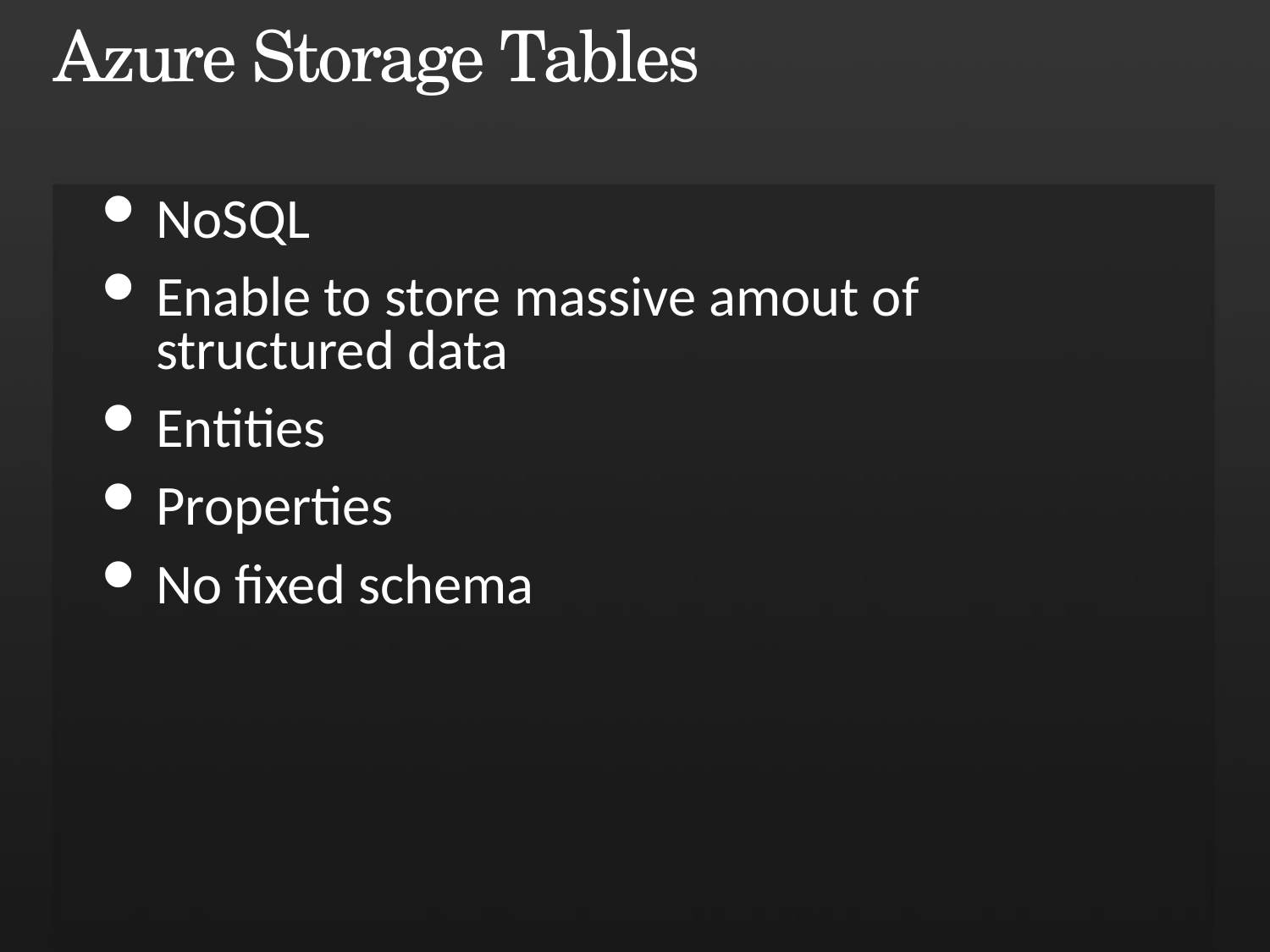

# Azure Storage Tables
NoSQL
Enable to store massive amout of structured data
Entities
Properties
No fixed schema